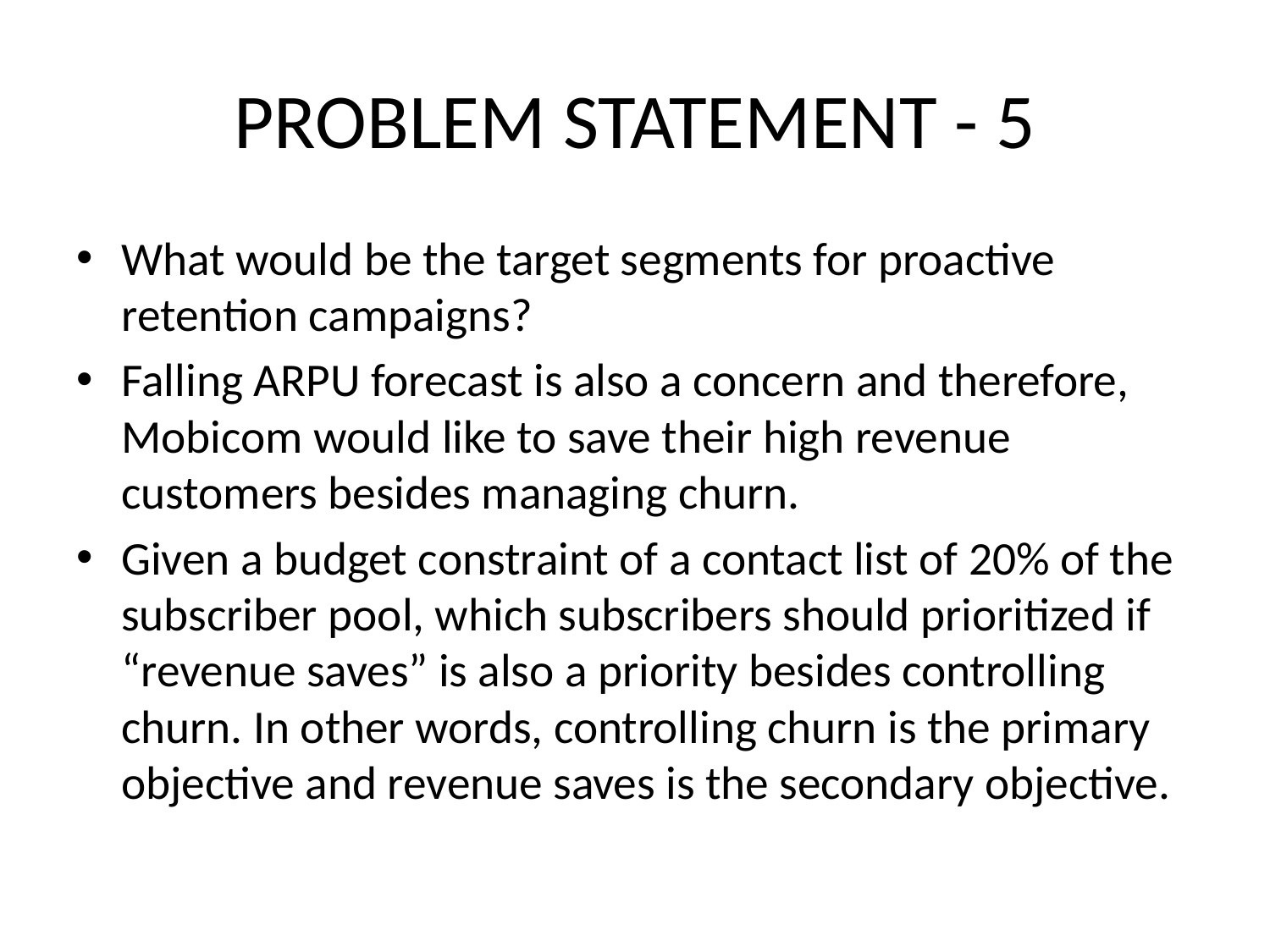

# PROBLEM STATEMENT - 5
What would be the target segments for proactive retention campaigns?
Falling ARPU forecast is also a concern and therefore, Mobicom would like to save their high revenue customers besides managing churn.
Given a budget constraint of a contact list of 20% of the subscriber pool, which subscribers should prioritized if “revenue saves” is also a priority besides controlling churn. In other words, controlling churn is the primary objective and revenue saves is the secondary objective.